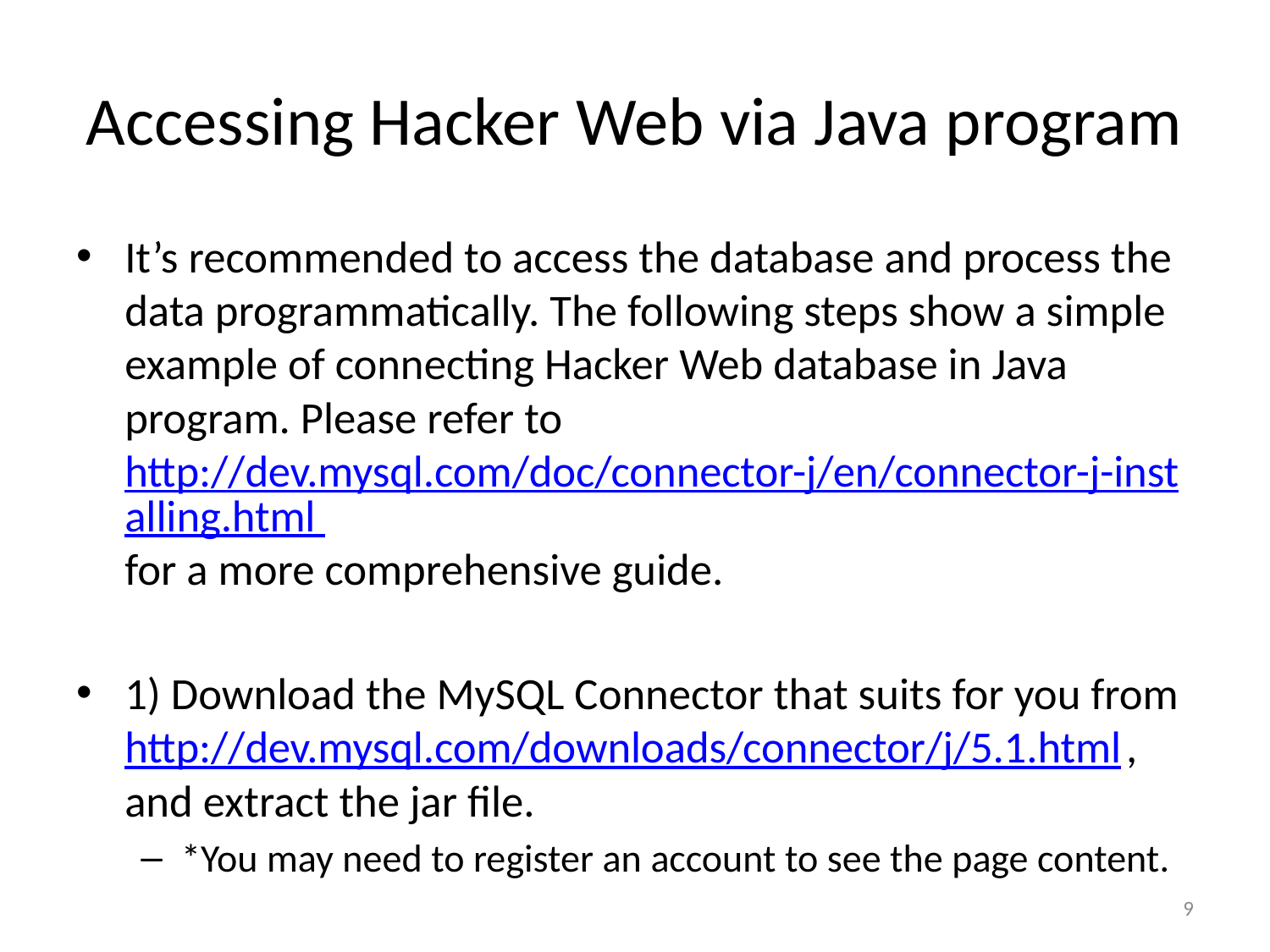

# Accessing Hacker Web via Java program
It’s recommended to access the database and process the data programmatically. The following steps show a simple example of connecting Hacker Web database in Java program. Please refer to http://dev.mysql.com/doc/connector-j/en/connector-j-installing.html for a more comprehensive guide.

1) Download the MySQL Connector that suits for you from http://dev.mysql.com/downloads/connector/j/5.1.html, and extract the jar file.
*You may need to register an account to see the page content.

9